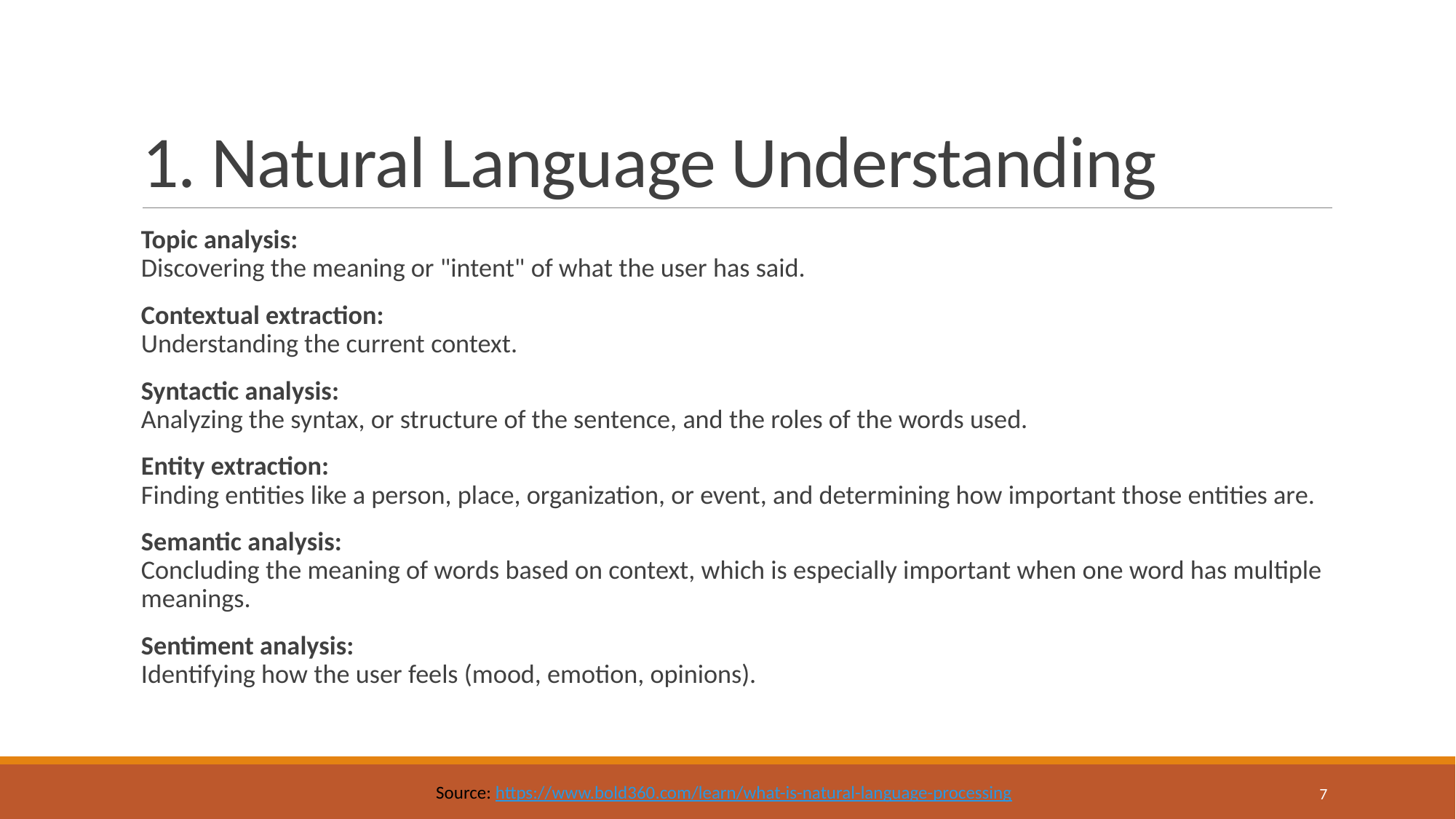

# 1. Natural Language Understanding
Topic analysis:
Discovering the meaning or "intent" of what the user has said.
Contextual extraction:
Understanding the current context.
Syntactic analysis:
Analyzing the syntax, or structure of the sentence, and the roles of the words used.
Entity extraction:
Finding entities like a person, place, organization, or event, and determining how important those entities are.
Semantic analysis:
Concluding the meaning of words based on context, which is especially important when one word has multiple meanings.
Sentiment analysis:
Identifying how the user feels (mood, emotion, opinions).

7
Source: https://www.bold360.com/learn/what-is-natural-language-processing